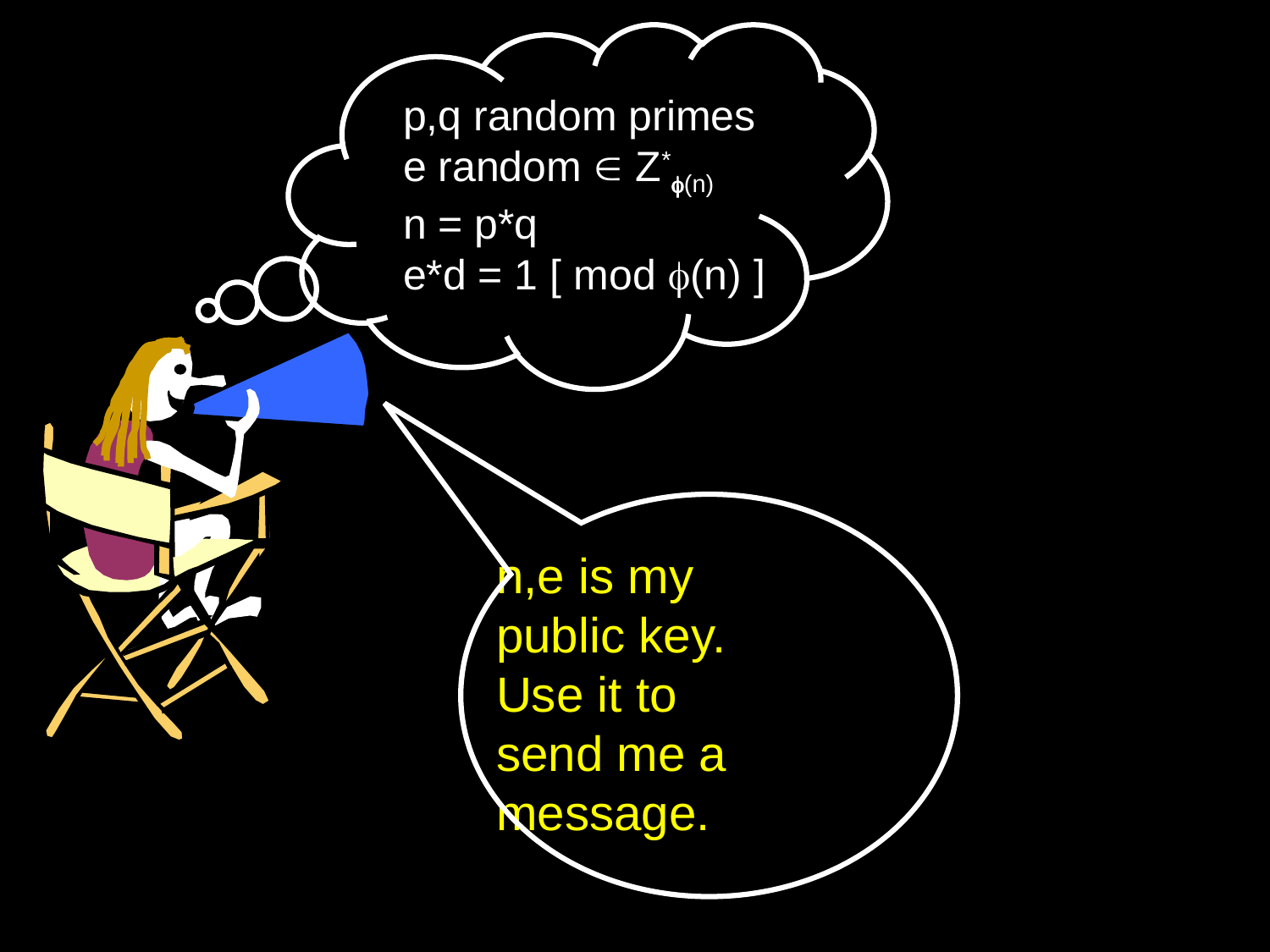

p,q random primes
e random ∈ Z*φ(n)
n = p*q
e*d = 1 [ mod φ(n) ]

n,e is my
public key.
Use it to
send me a
message.